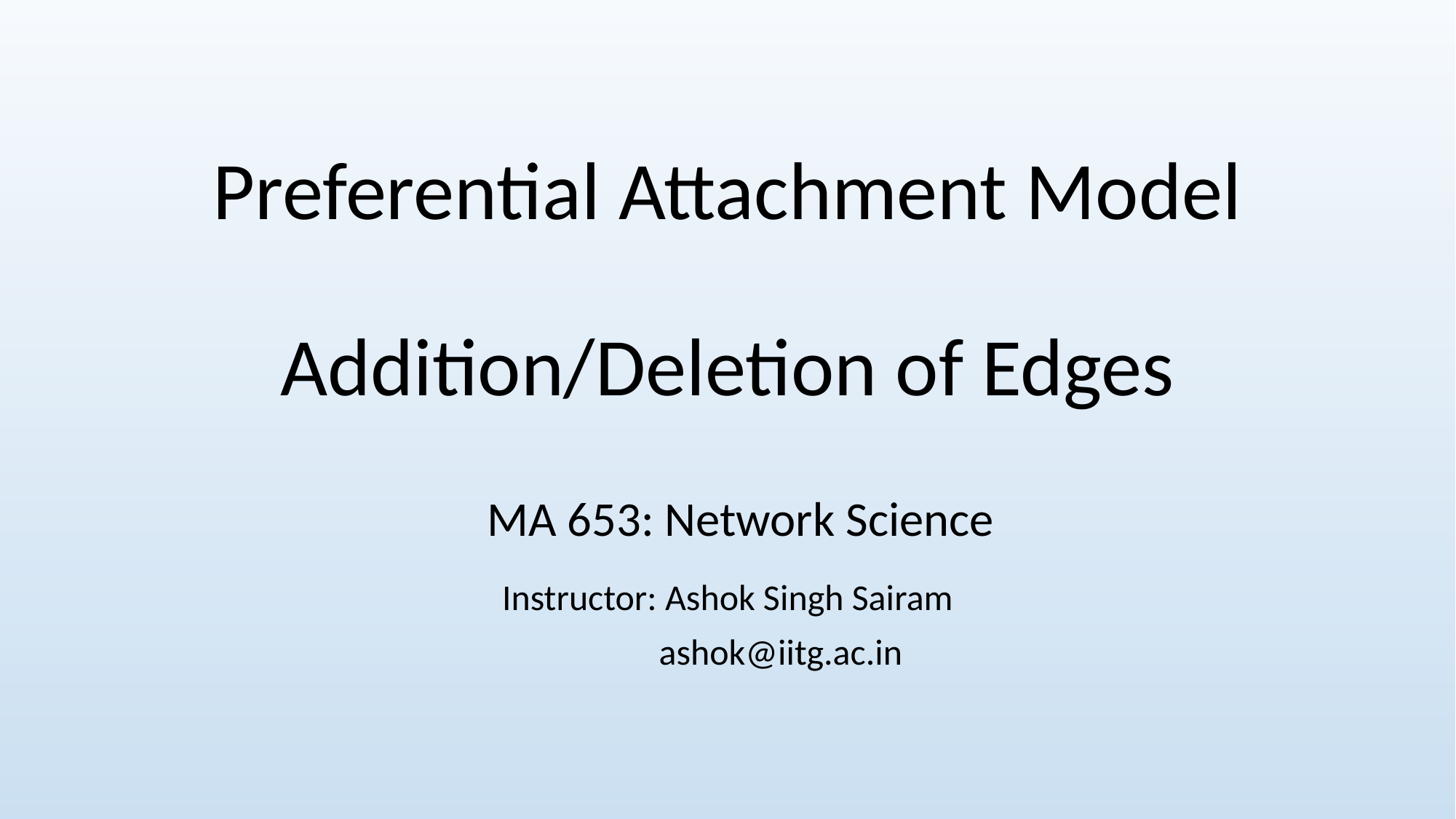

# Preferential Attachment Model Addition/Deletion of Edges
MA 653: Network Science
Instructor: Ashok Singh Sairam
             ashok@iitg.ac.in